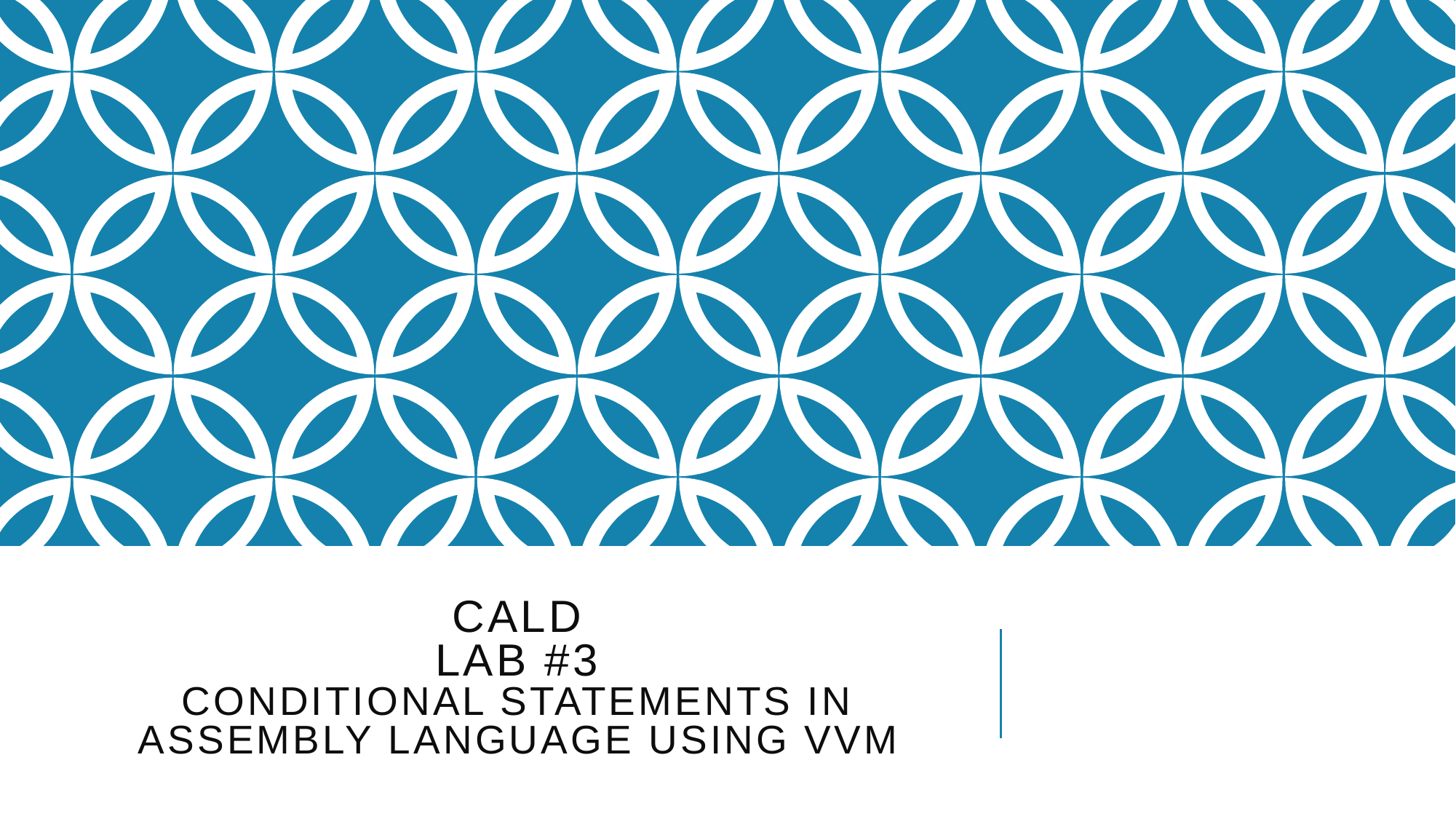

# CALD LAB #3 Conditional statements in assembly language using VVM